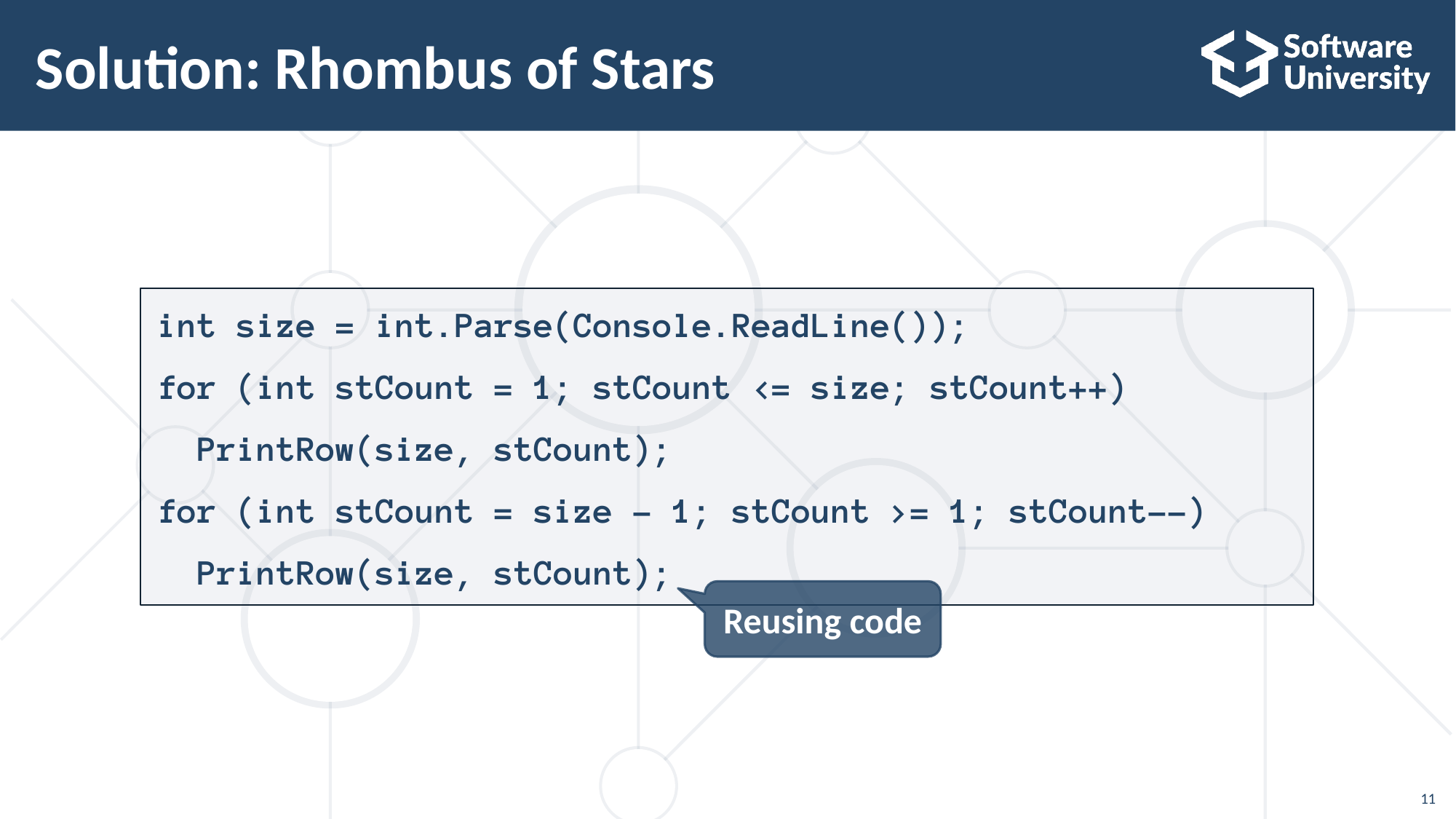

# Solution: Rhombus of Stars
int size = int.Parse(Console.ReadLine());
for (int stCount = 1; stCount <= size; stCount++)
  PrintRow(size, stCount);
for (int stCount = size - 1; stCount >= 1; stCount--)
  PrintRow(size, stCount);
Reusing code
11